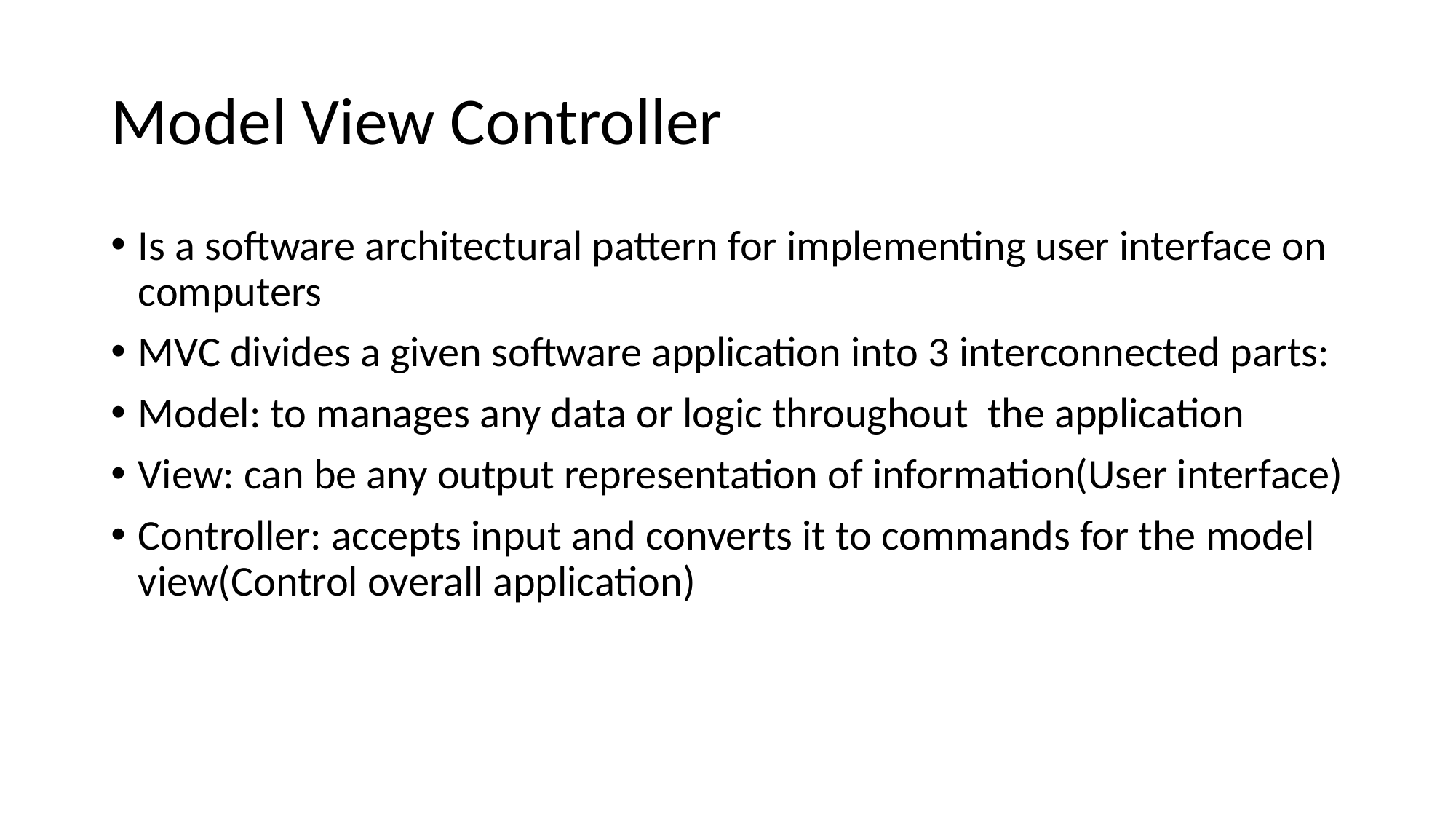

# Model View Controller
Is a software architectural pattern for implementing user interface on computers
MVC divides a given software application into 3 interconnected parts:
Model: to manages any data or logic throughout  the application
View: can be any output representation of information(User interface)
Controller: accepts input and converts it to commands for the model view(Control overall application)